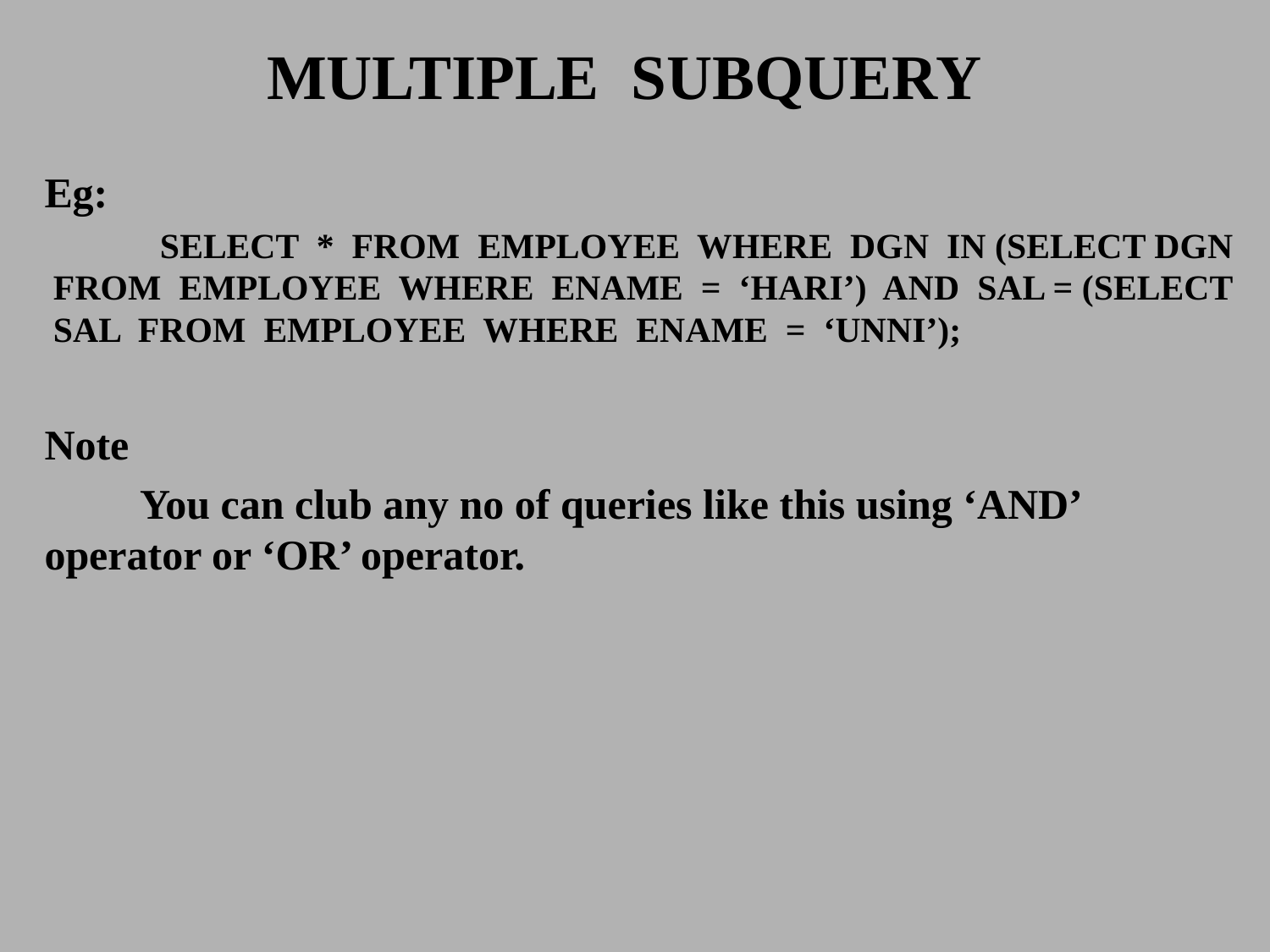

# MULTIPLE  SUBQUERY
Eg:
             SELECT  *  FROM  EMPLOYEE  WHERE  DGN  IN (SELECT DGN  FROM  EMPLOYEE  WHERE  ENAME  =  ‘HARI’)  AND  SAL = (SELECT  SAL  FROM  EMPLOYEE  WHERE  ENAME  =  ‘UNNI’);

Note
         You can club any no of queries like this using ‘AND’ operator or ‘OR’ operator.